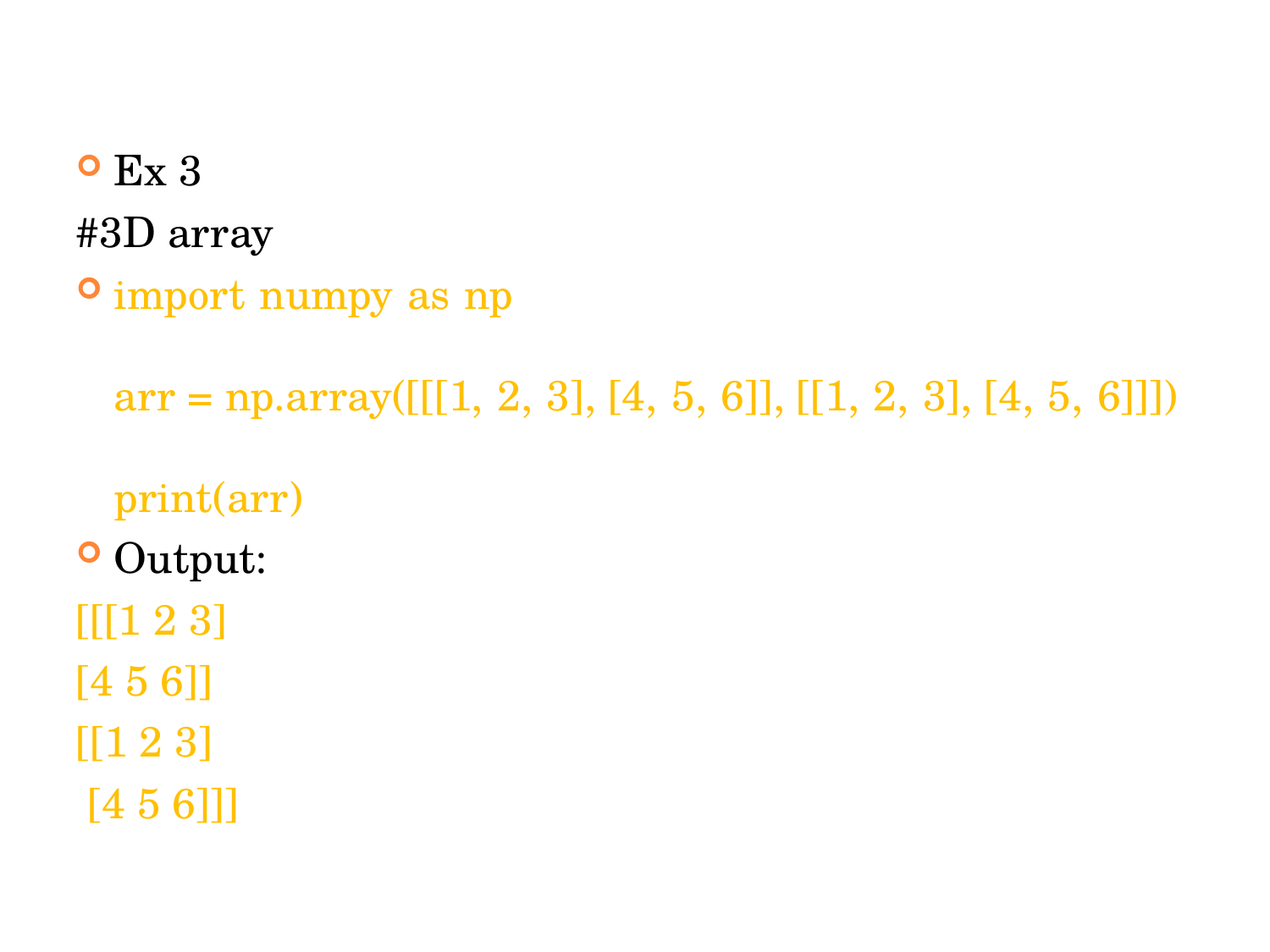

Ex 3
#3D array
import numpy as np
arr = np.array([[[1, 2, 3], [4, 5, 6]], [[1, 2, 3], [4, 5, 6]]])
print(arr)
Output:
[[[1 2 3]
[4 5 6]]
[[1 2 3]
 [4 5 6]]]
8